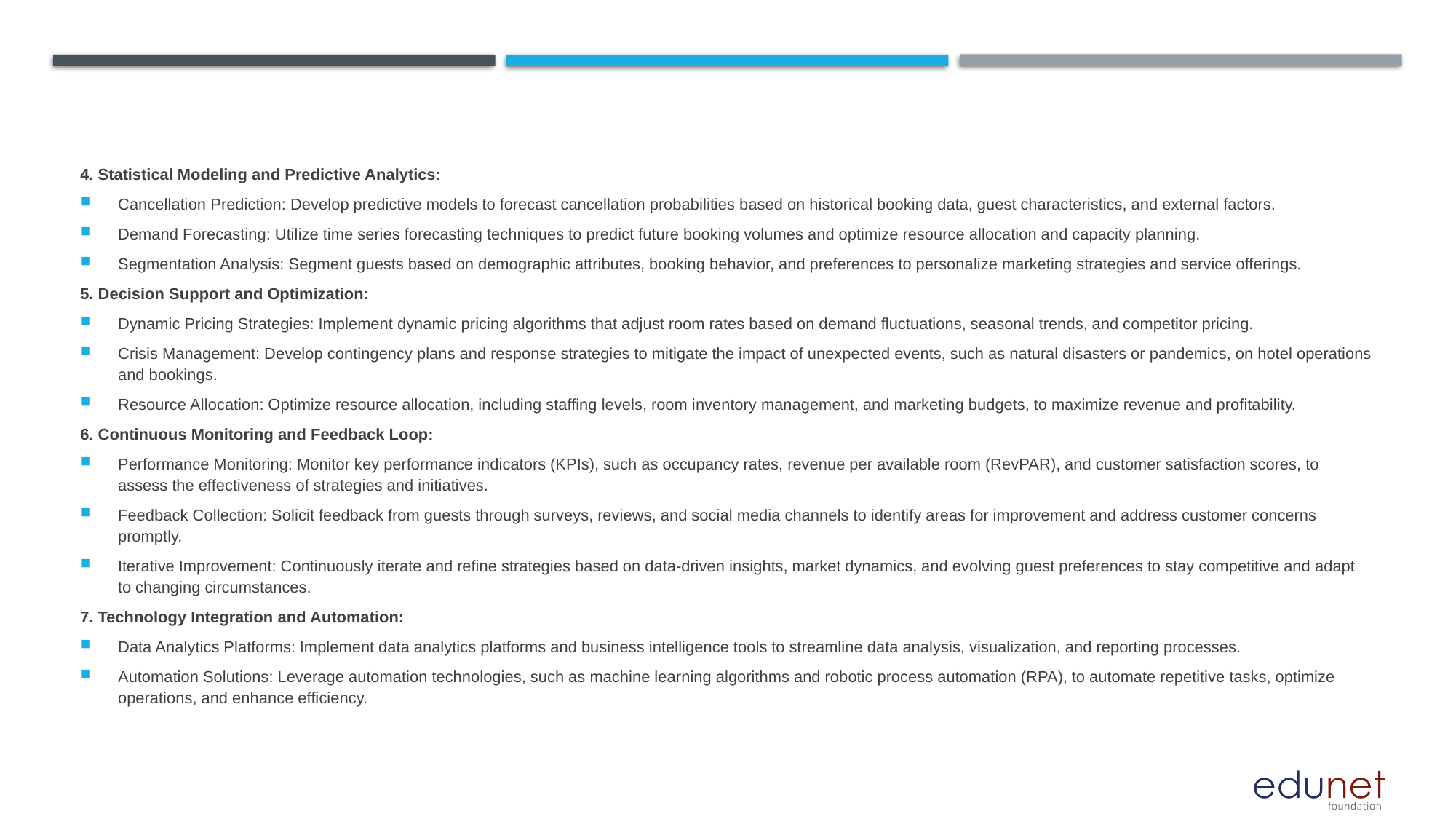

#
4. Statistical Modeling and Predictive Analytics:
Cancellation Prediction: Develop predictive models to forecast cancellation probabilities based on historical booking data, guest characteristics, and external factors.
Demand Forecasting: Utilize time series forecasting techniques to predict future booking volumes and optimize resource allocation and capacity planning.
Segmentation Analysis: Segment guests based on demographic attributes, booking behavior, and preferences to personalize marketing strategies and service offerings.
5. Decision Support and Optimization:
Dynamic Pricing Strategies: Implement dynamic pricing algorithms that adjust room rates based on demand fluctuations, seasonal trends, and competitor pricing.
Crisis Management: Develop contingency plans and response strategies to mitigate the impact of unexpected events, such as natural disasters or pandemics, on hotel operations and bookings.
Resource Allocation: Optimize resource allocation, including staffing levels, room inventory management, and marketing budgets, to maximize revenue and profitability.
6. Continuous Monitoring and Feedback Loop:
Performance Monitoring: Monitor key performance indicators (KPIs), such as occupancy rates, revenue per available room (RevPAR), and customer satisfaction scores, to assess the effectiveness of strategies and initiatives.
Feedback Collection: Solicit feedback from guests through surveys, reviews, and social media channels to identify areas for improvement and address customer concerns promptly.
Iterative Improvement: Continuously iterate and refine strategies based on data-driven insights, market dynamics, and evolving guest preferences to stay competitive and adapt to changing circumstances.
7. Technology Integration and Automation:
Data Analytics Platforms: Implement data analytics platforms and business intelligence tools to streamline data analysis, visualization, and reporting processes.
Automation Solutions: Leverage automation technologies, such as machine learning algorithms and robotic process automation (RPA), to automate repetitive tasks, optimize operations, and enhance efficiency.